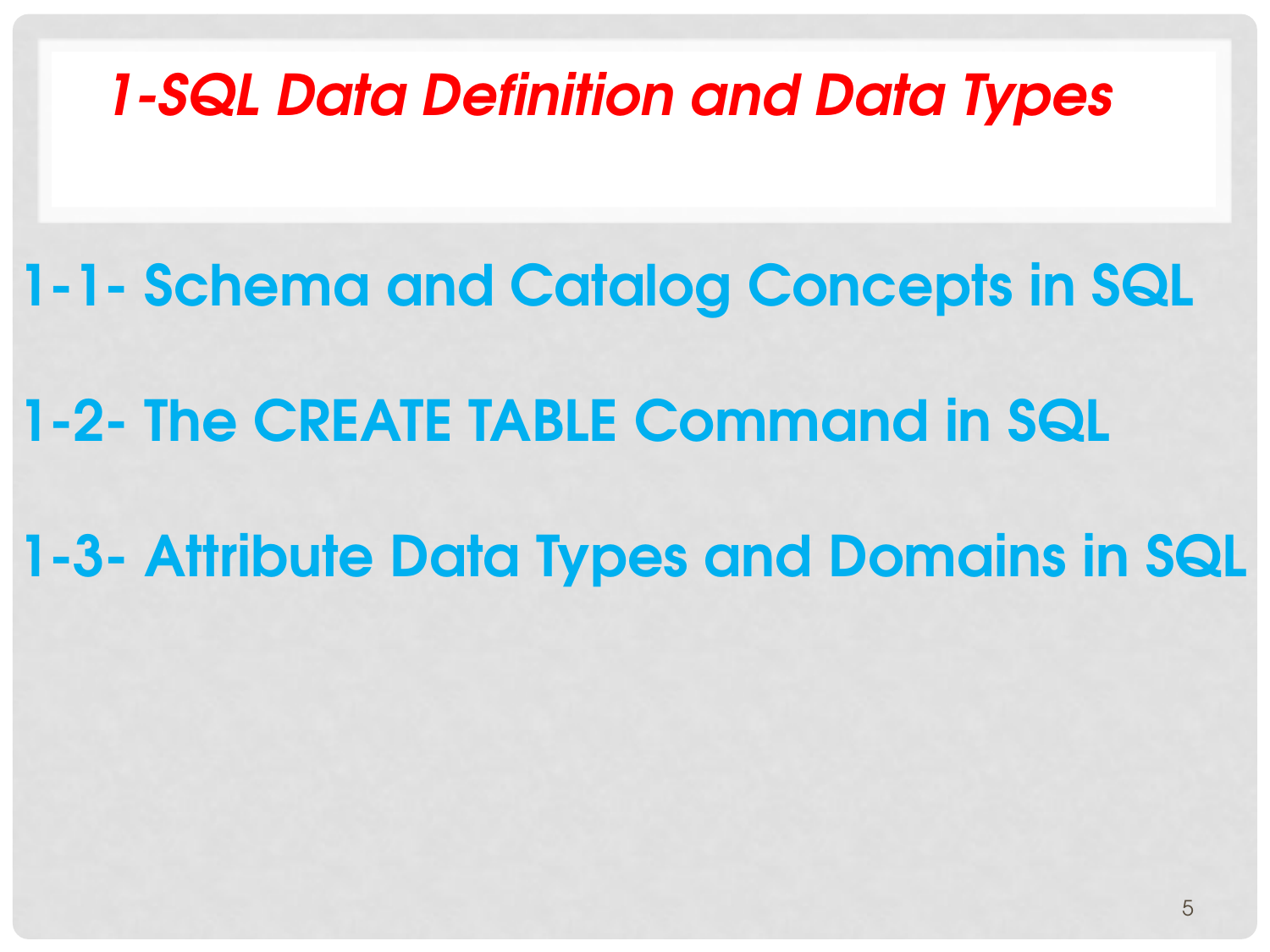

1-SQL Data Definition and Data Types
1-1- Schema and Catalog Concepts in SQL

1-2- The CREATE TABLE Command in SQL

1-3- Attribute Data Types and Domains in SQL
5